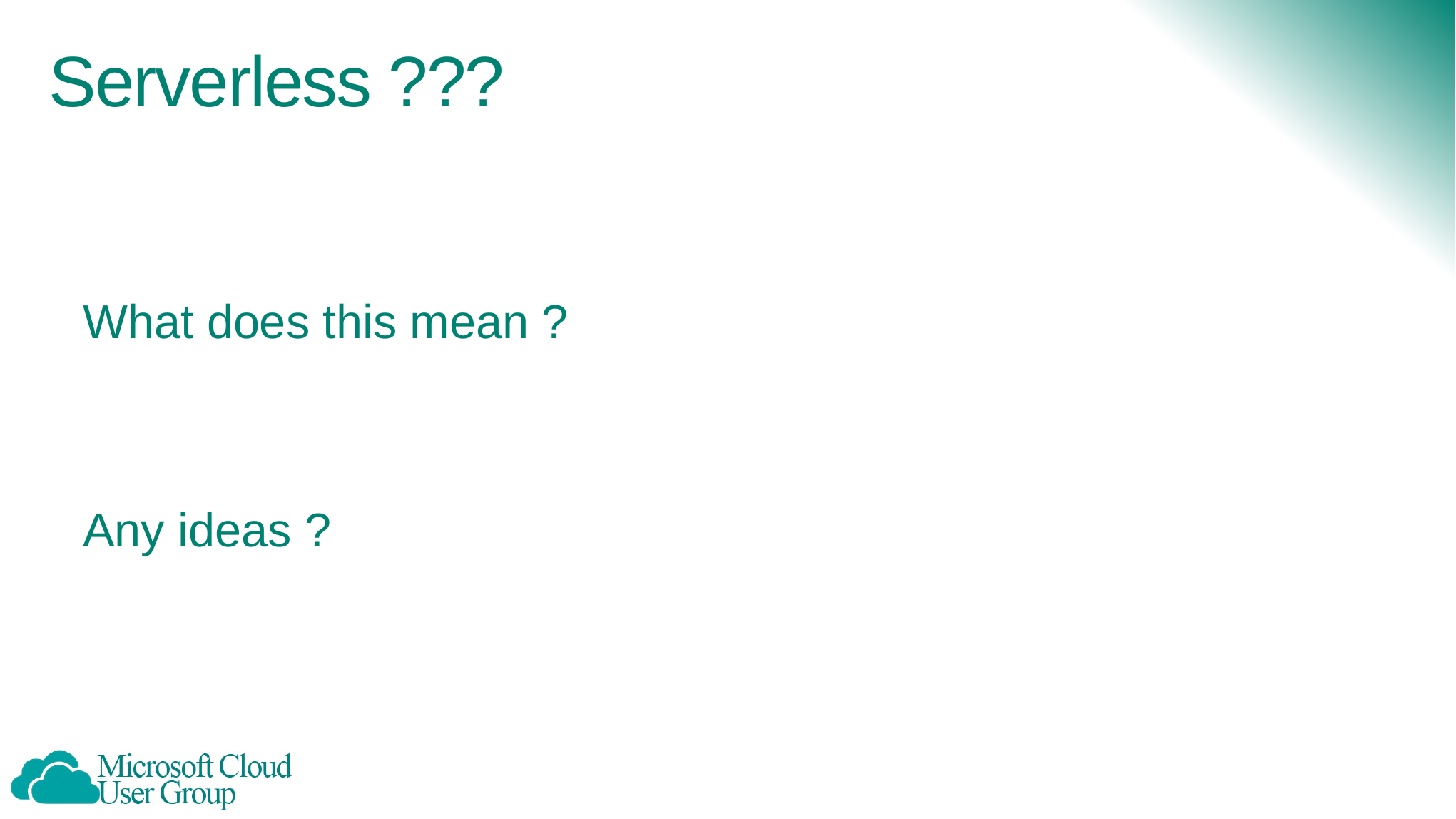

# Serverless ???

What does this mean ?

Any ideas ?